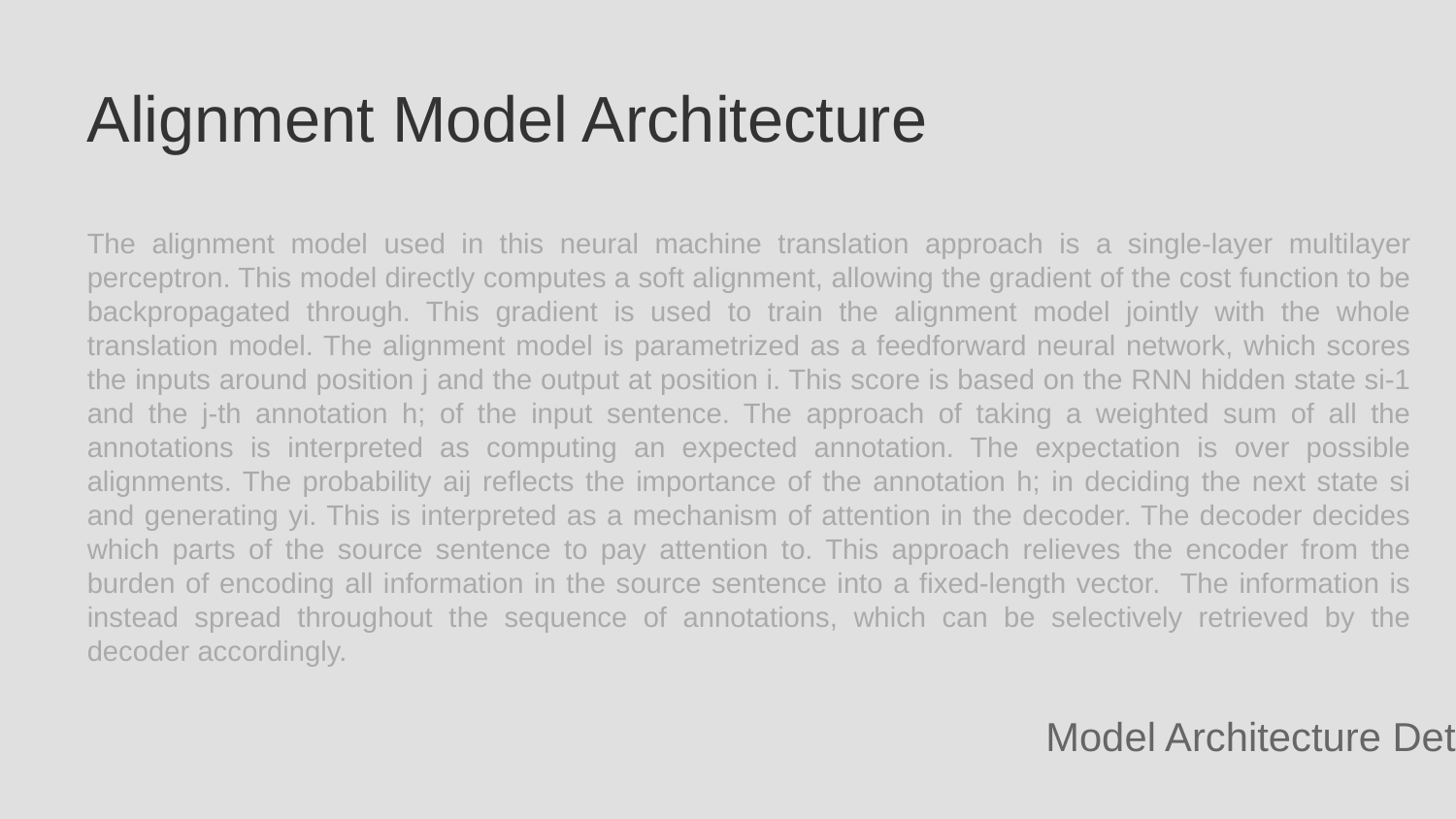

Alignment Model Architecture
The alignment model used in this neural machine translation approach is a single-layer multilayer perceptron. This model directly computes a soft alignment, allowing the gradient of the cost function to be backpropagated through. This gradient is used to train the alignment model jointly with the whole translation model. The alignment model is parametrized as a feedforward neural network, which scores the inputs around position j and the output at position i. This score is based on the RNN hidden state si-1 and the j-th annotation h; of the input sentence. The approach of taking a weighted sum of all the annotations is interpreted as computing an expected annotation. The expectation is over possible alignments. The probability aij reflects the importance of the annotation h; in deciding the next state si and generating yi. This is interpreted as a mechanism of attention in the decoder. The decoder decides which parts of the source sentence to pay attention to. This approach relieves the encoder from the burden of encoding all information in the source sentence into a fixed-length vector.  The information is instead spread throughout the sequence of annotations, which can be selectively retrieved by the decoder accordingly.
Model Architecture Details